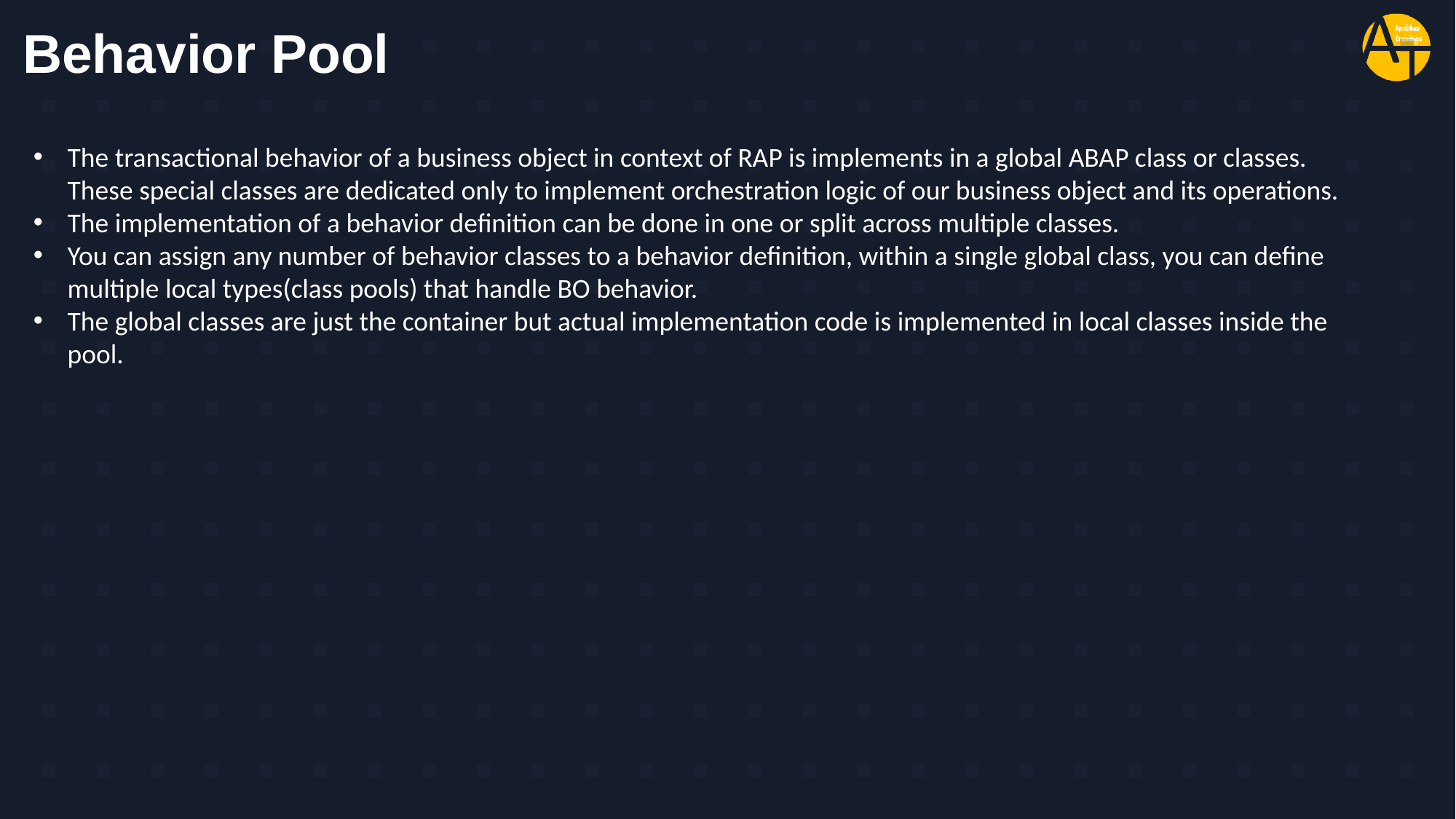

# Behavior Pool
The transactional behavior of a business object in context of RAP is implements in a global ABAP class or classes. These special classes are dedicated only to implement orchestration logic of our business object and its operations.
The implementation of a behavior definition can be done in one or split across multiple classes.
You can assign any number of behavior classes to a behavior definition, within a single global class, you can define multiple local types(class pools) that handle BO behavior.
The global classes are just the container but actual implementation code is implemented in local classes inside the pool.